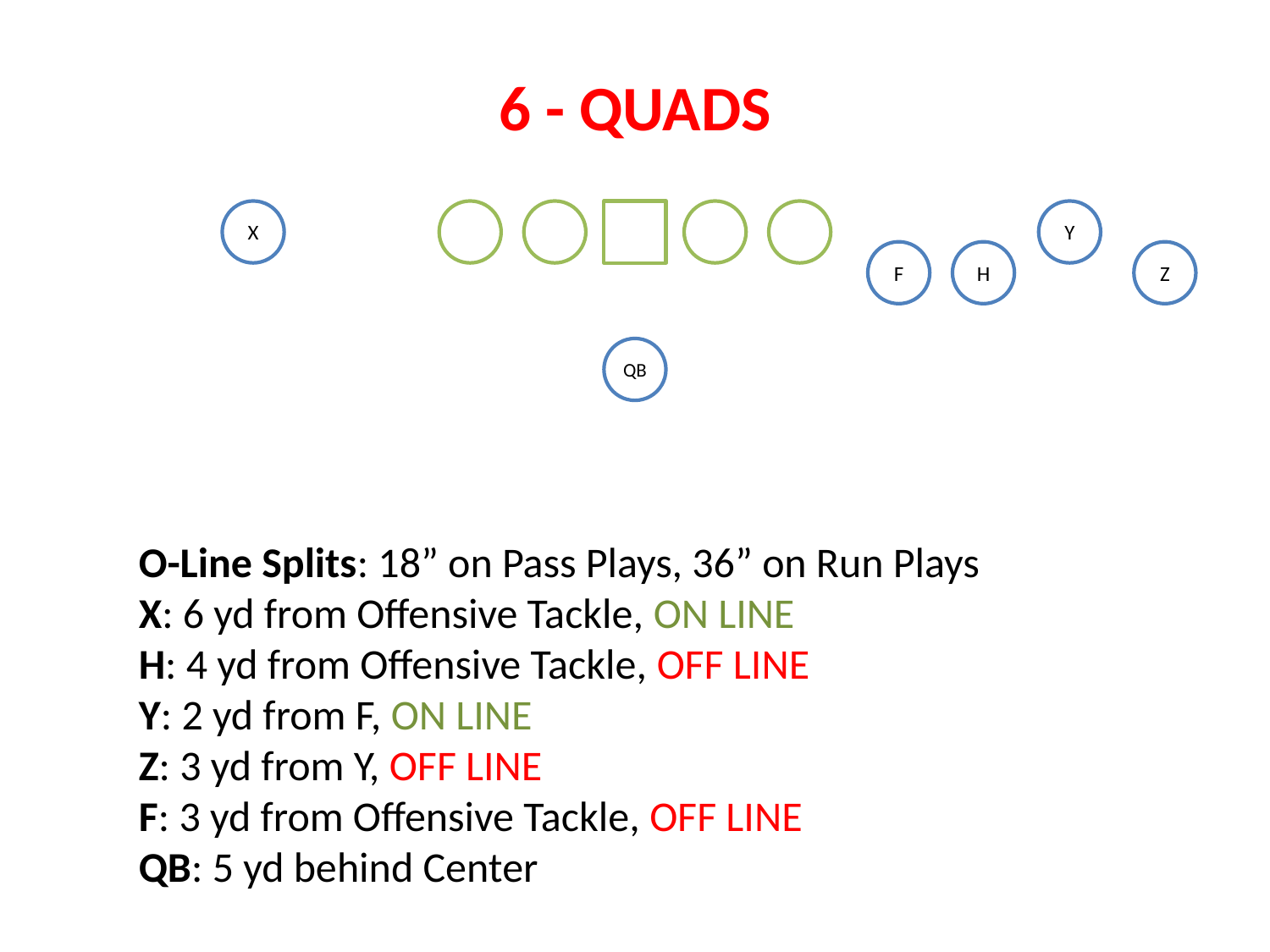

6 - QUADS
X

Y
F
H
Z
QB
O-Line Splits: 18” on Pass Plays, 36” on Run Plays
X: 6 yd from Offensive Tackle, ON LINE
H: 4 yd from Offensive Tackle, OFF LINE
Y: 2 yd from F, ON LINE
Z: 3 yd from Y, OFF LINE
F: 3 yd from Offensive Tackle, OFF LINE
QB: 5 yd behind Center